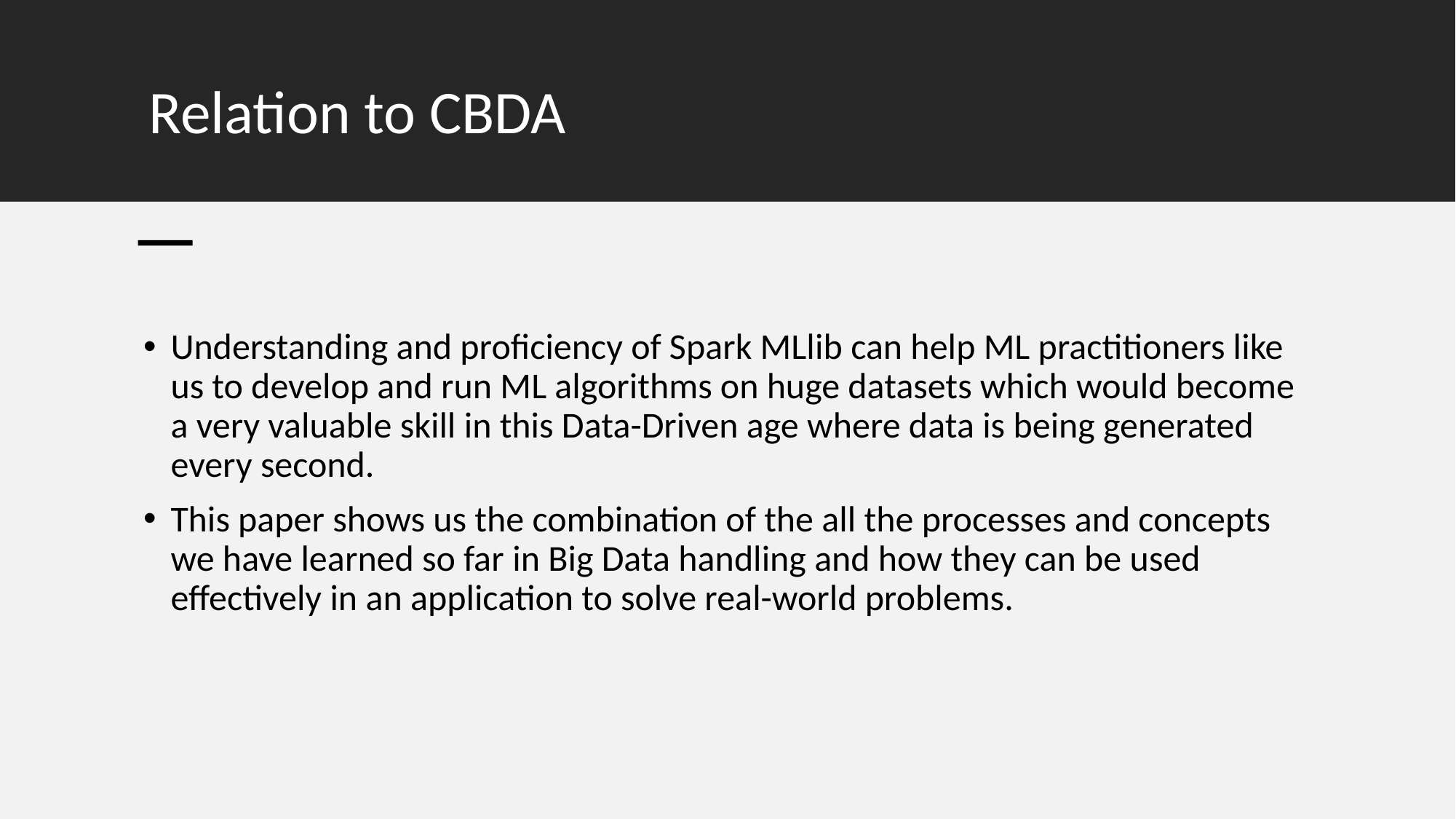

# Relation to CBDA

Understanding and proficiency of Spark MLlib can help ML practitioners like us to develop and run ML algorithms on huge datasets which would become a very valuable skill in this Data-Driven age where data is being generated every second.
This paper shows us the combination of the all the processes and concepts we have learned so far in Big Data handling and how they can be used effectively in an application to solve real-world problems.